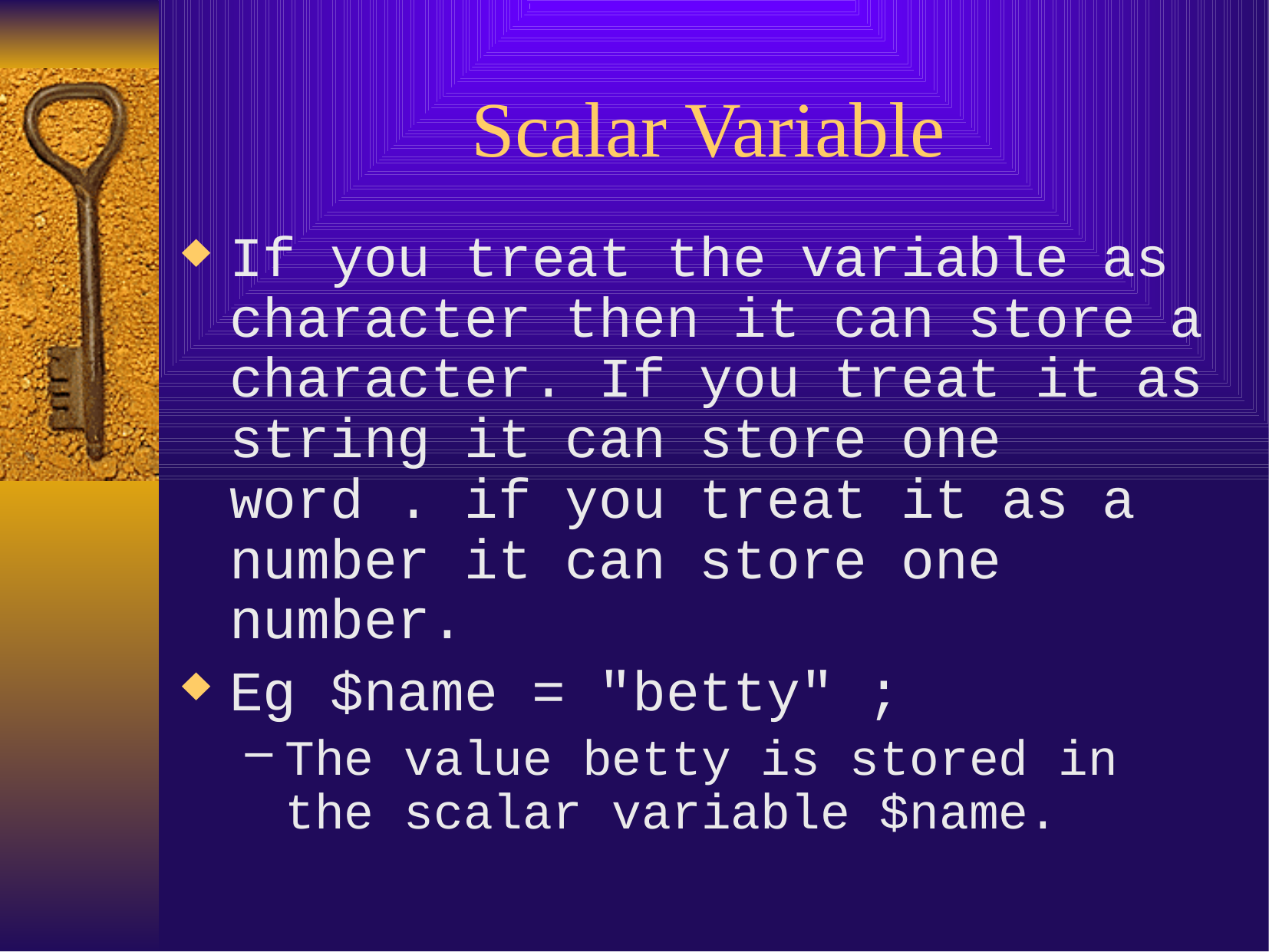

# Scalar Variable
If you treat the variable as character then it can store a character. If you treat it as string it can store one word . if you treat it as a number it can store one number.
Eg $name = "betty" ;
The value betty is stored in the scalar variable $name.